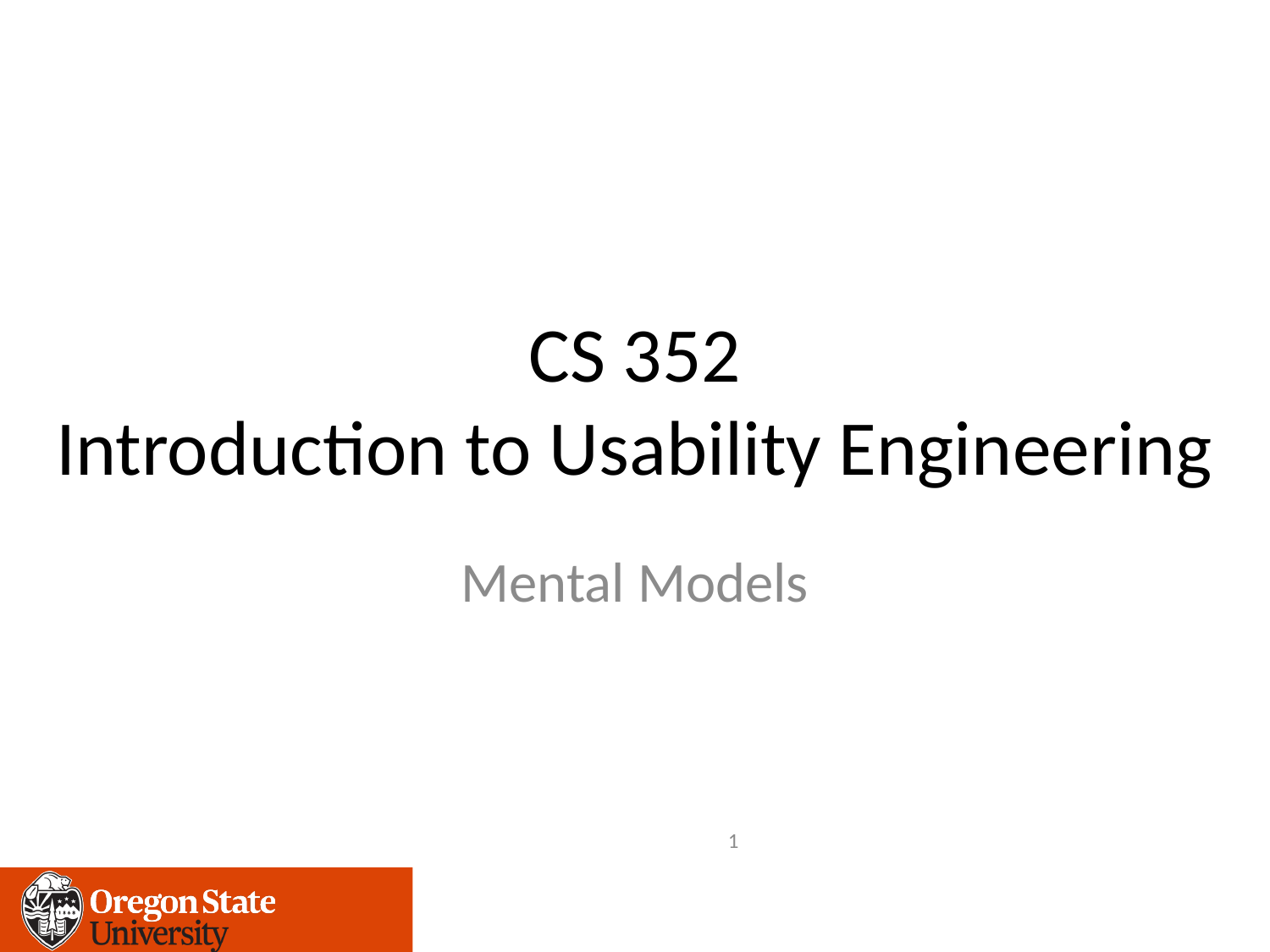

# CS 352 Introduction to Usability Engineering
Mental Models
1